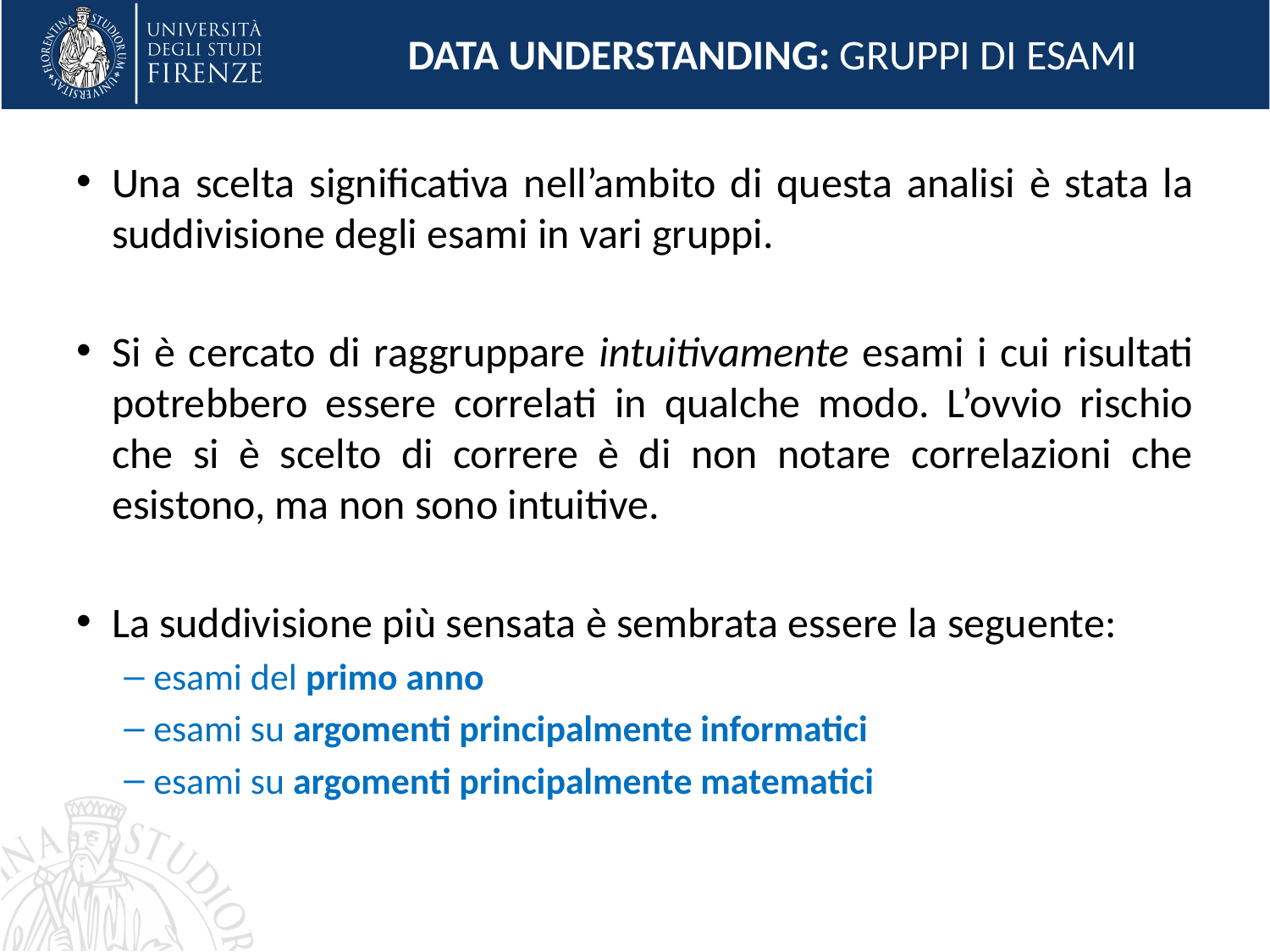

DATA UNDERSTANDING: GRUPPI DI ESAMI
Una scelta significativa nell’ambito di questa analisi è stata la suddivisione degli esami in vari gruppi.

Si è cercato di raggruppare intuitivamente esami i cui risultati potrebbero essere correlati in qualche modo. L’ovvio rischio che si è scelto di correre è di non notare correlazioni che esistono, ma non sono intuitive.

La suddivisione più sensata è sembrata essere la seguente:
esami del primo anno
esami su argomenti principalmente informatici
esami su argomenti principalmente matematici